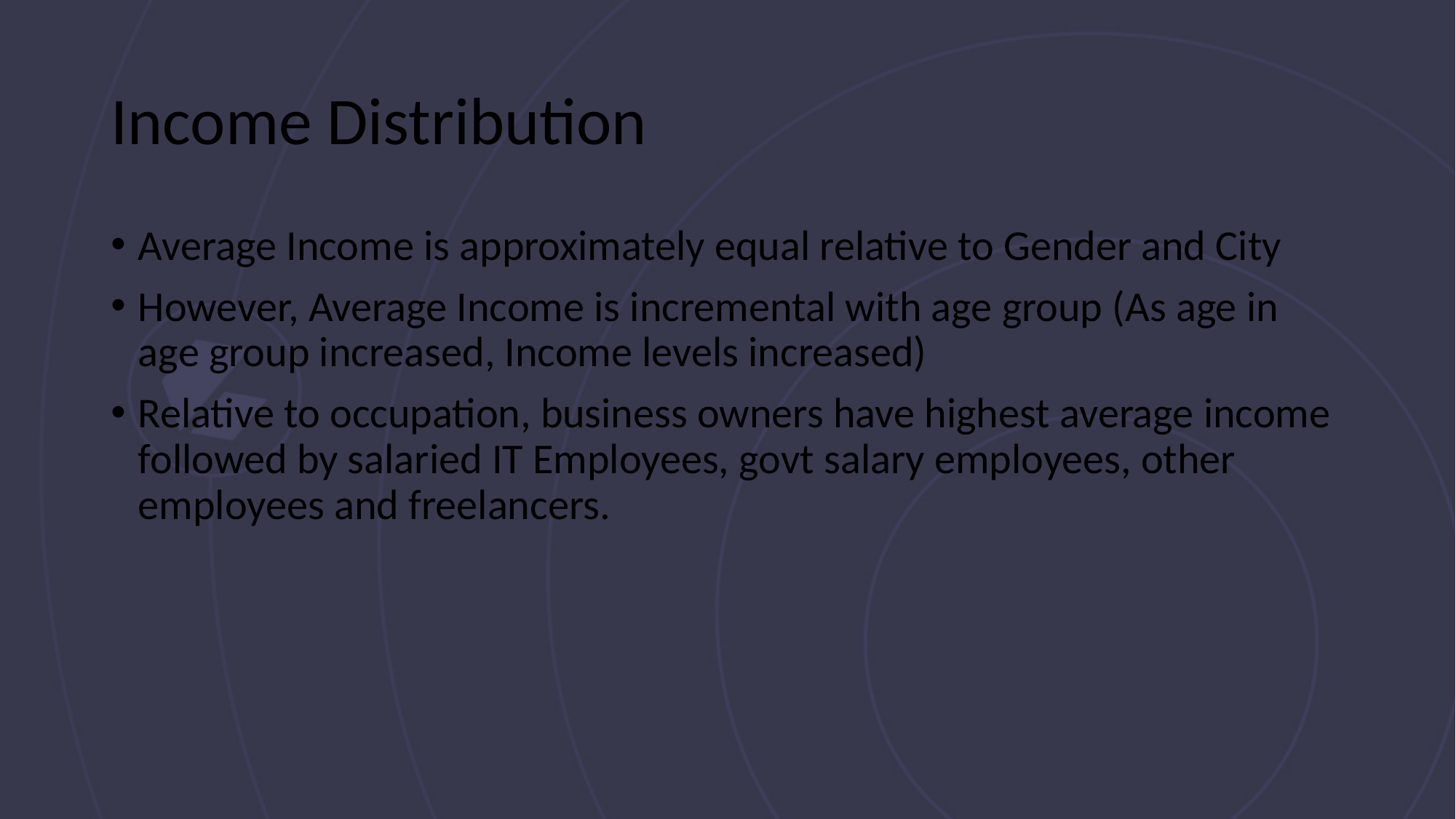

# Income Distribution
Average Income is approximately equal relative to Gender and City
However, Average Income is incremental with age group (As age in age group increased, Income levels increased)
Relative to occupation, business owners have highest average income followed by salaried IT Employees, govt salary employees, other employees and freelancers.